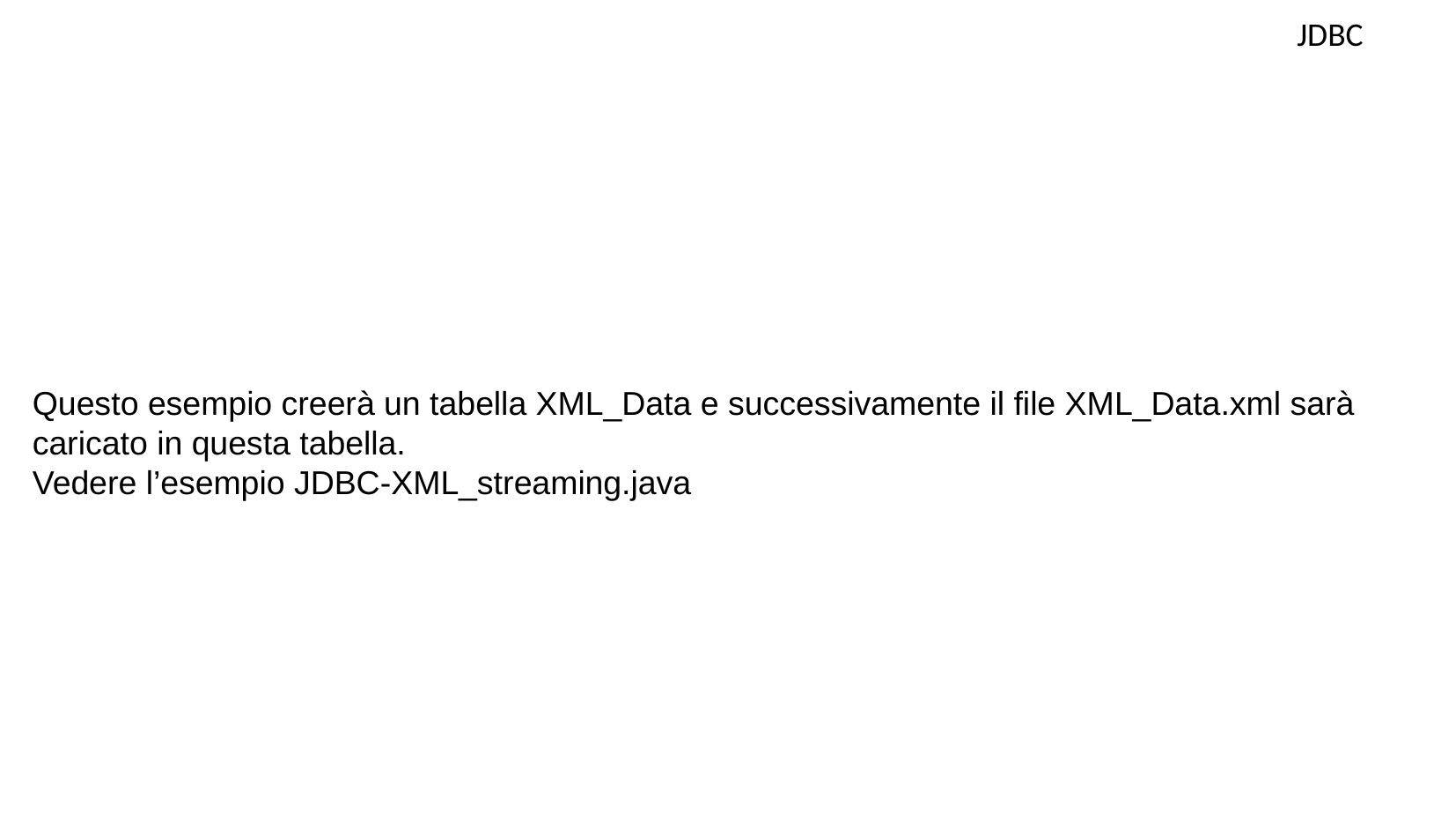

JDBC
Questo esempio creerà un tabella XML_Data e successivamente il file XML_Data.xml sarà caricato in questa tabella.
Vedere l’esempio JDBC-XML_streaming.java